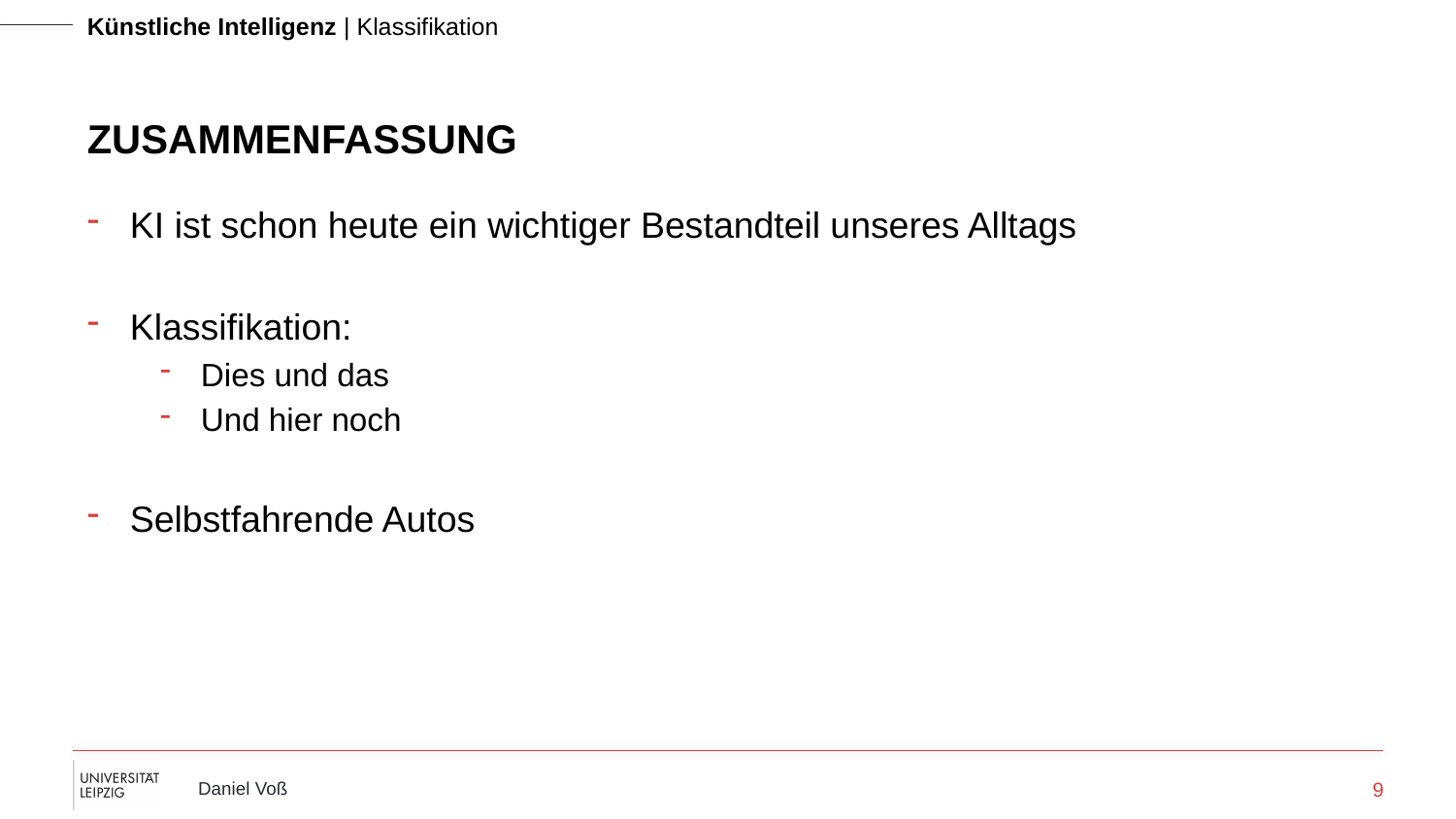

# Zusammenfassung
KI ist schon heute ein wichtiger Bestandteil unseres Alltags

Klassifikation:
Dies und das
Und hier noch

Selbstfahrende Autos
9